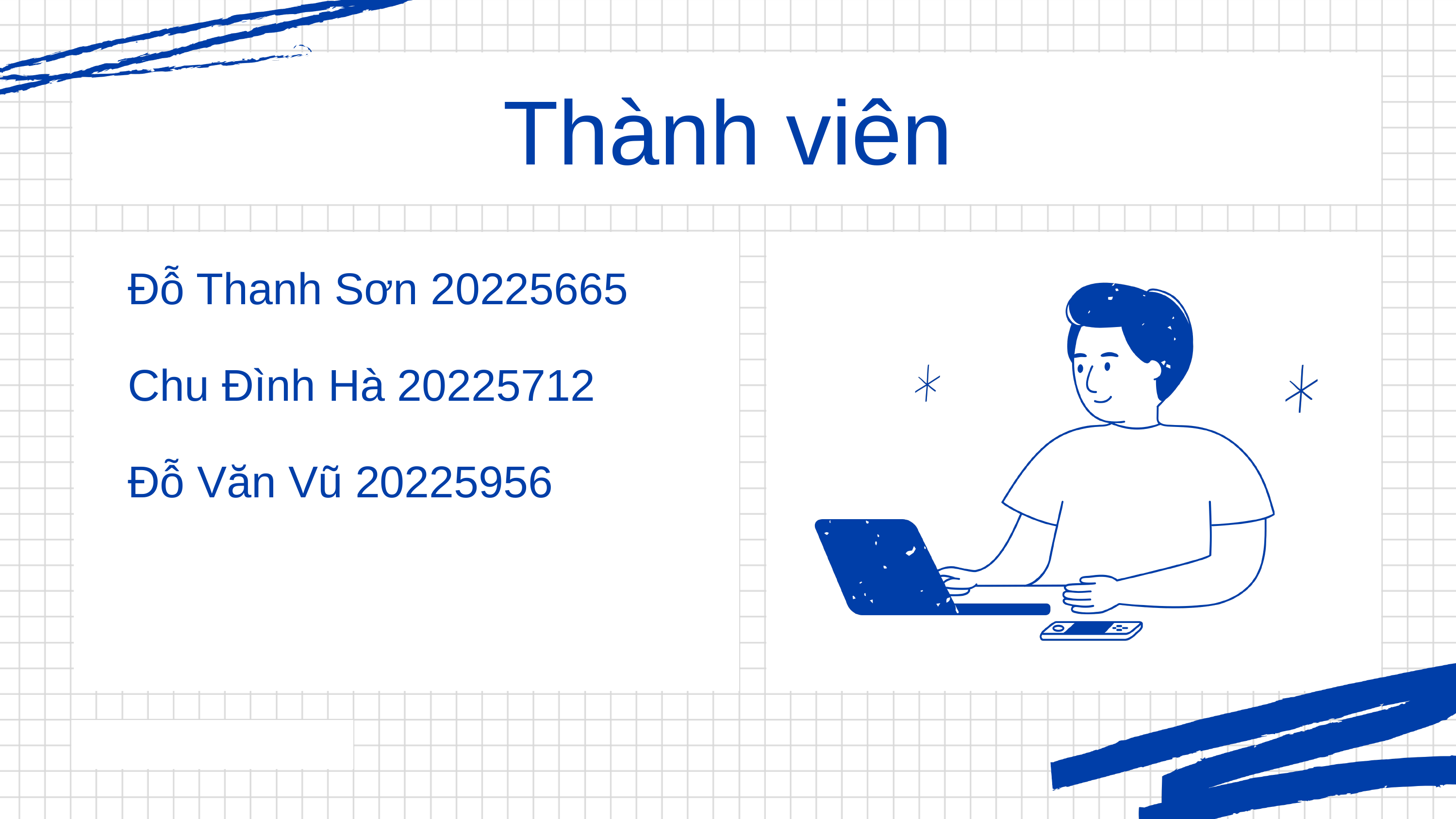

Thành viên

Đỗ Thanh Sơn 20225665
Chu Đình Hà 20225712
Đỗ Văn Vũ 20225956